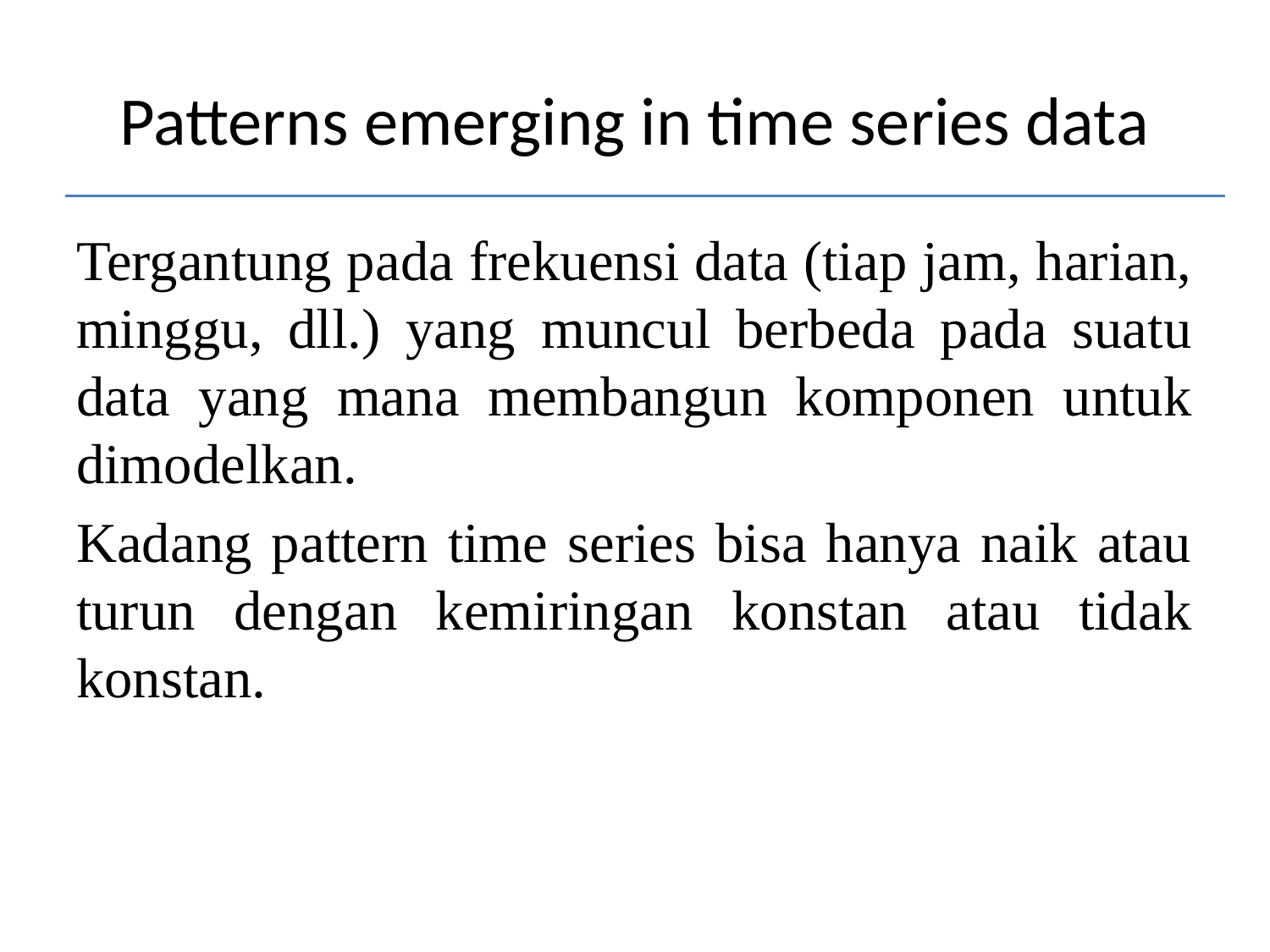

# Patterns emerging in time series data
Tergantung pada frekuensi data (tiap jam, harian, minggu, dll.) yang muncul berbeda pada suatu data yang mana membangun komponen untuk dimodelkan.
Kadang pattern time series bisa hanya naik atau turun dengan kemiringan konstan atau tidak konstan.